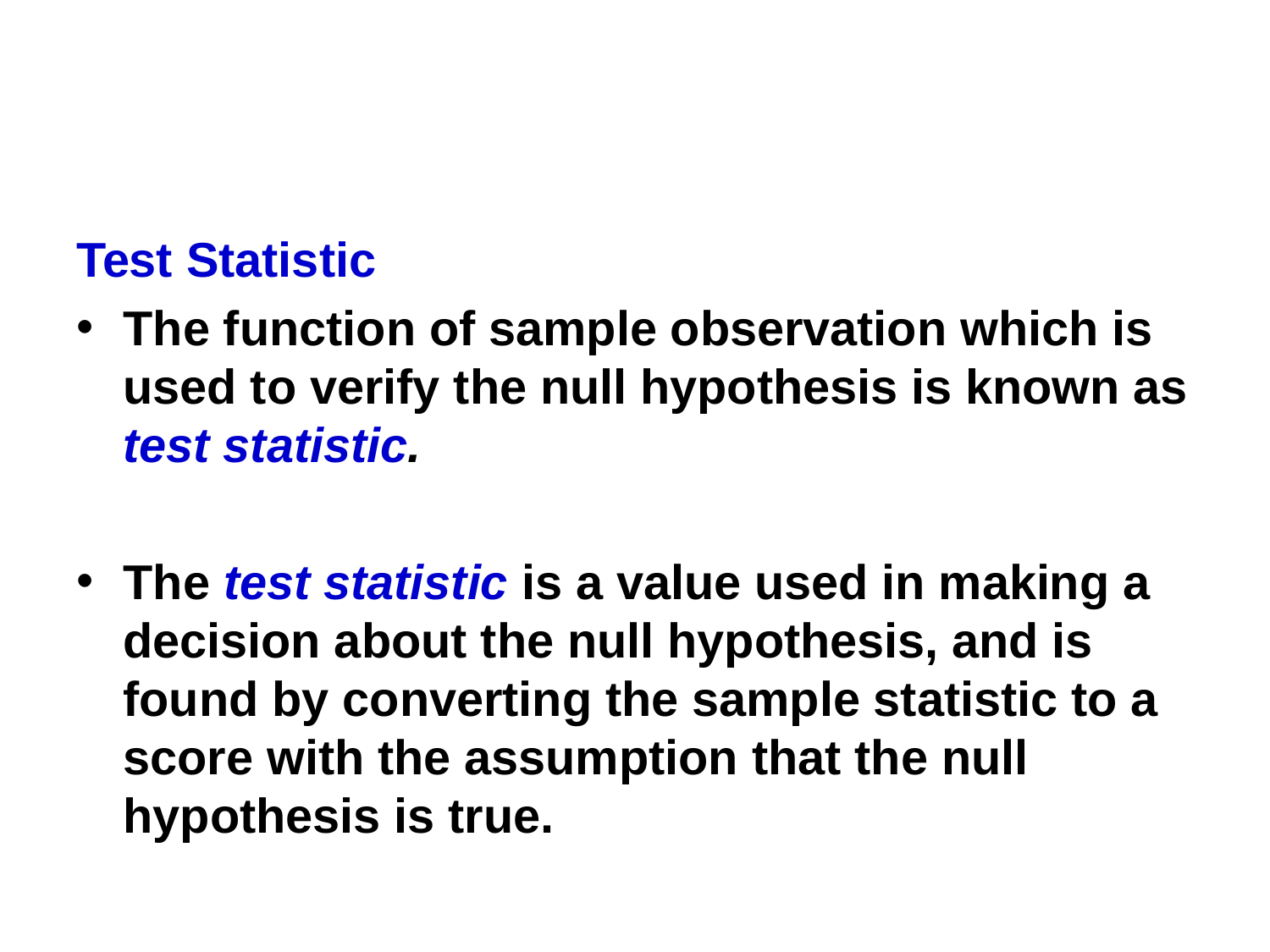

#
Test Statistic
The function of sample observation which is used to verify the null hypothesis is known as test statistic.

The test statistic is a value used in making a decision about the null hypothesis, and is found by converting the sample statistic to a score with the assumption that the null hypothesis is true.